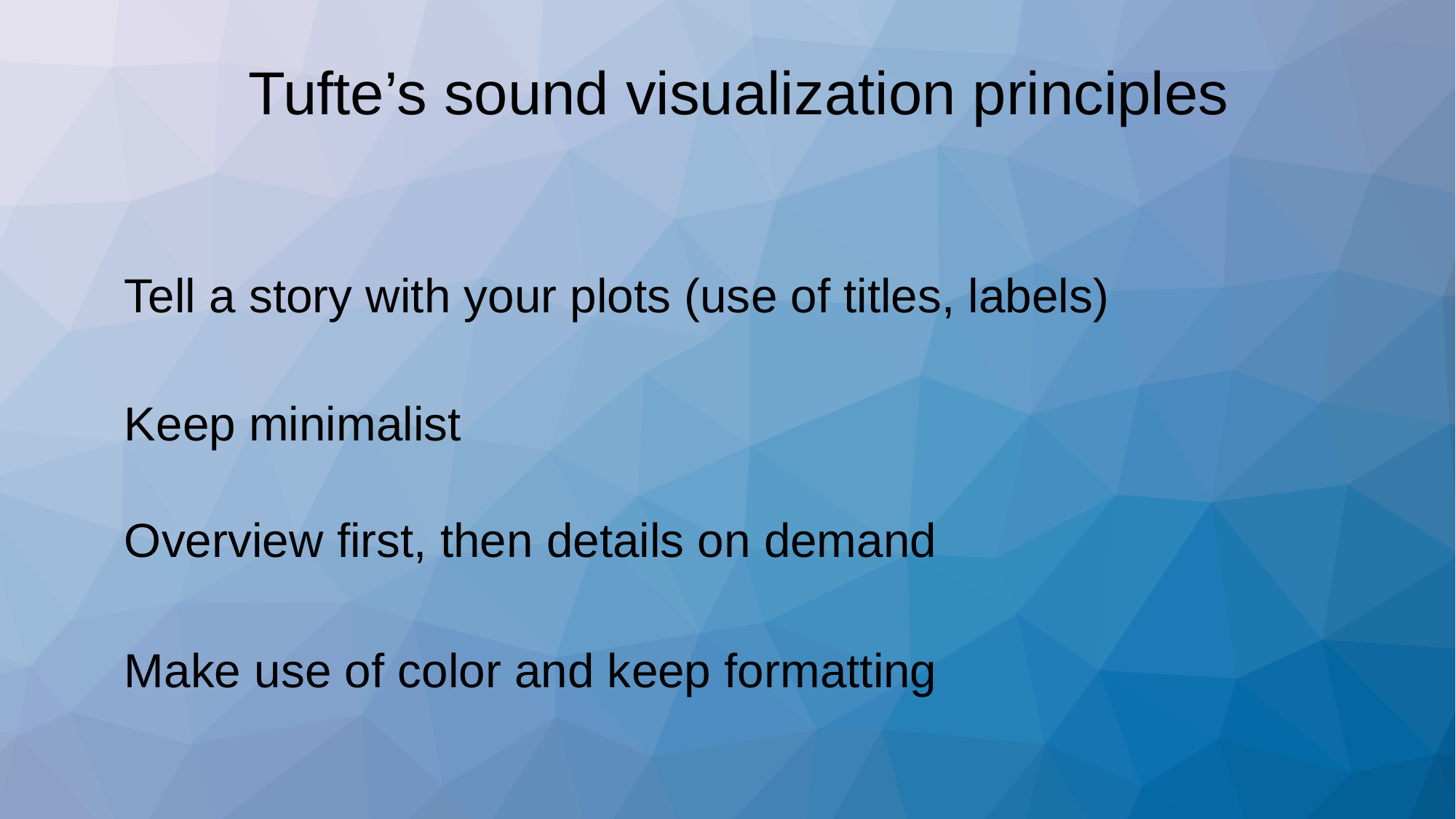

# Tufte’s sound visualization principles
Tell a story with your plots (use of titles, labels)
Keep minimalist
Overview first, then details on demand

Make use of color and keep formatting